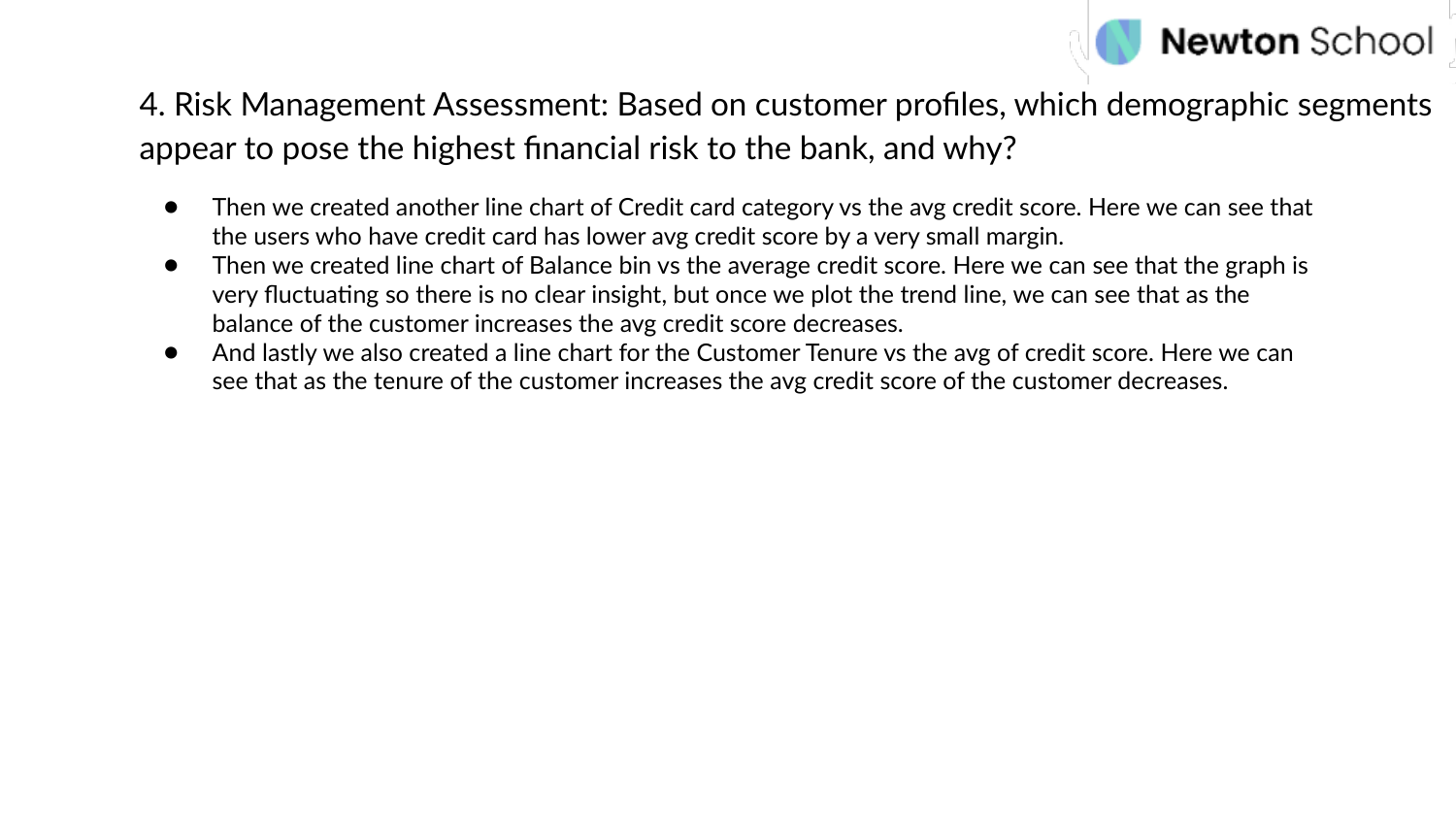

4. Risk Management Assessment: Based on customer profiles, which demographic segments appear to pose the highest financial risk to the bank, and why?
Then we created another line chart of Credit card category vs the avg credit score. Here we can see that the users who have credit card has lower avg credit score by a very small margin.
Then we created line chart of Balance bin vs the average credit score. Here we can see that the graph is very fluctuating so there is no clear insight, but once we plot the trend line, we can see that as the balance of the customer increases the avg credit score decreases.
And lastly we also created a line chart for the Customer Tenure vs the avg of credit score. Here we can see that as the tenure of the customer increases the avg credit score of the customer decreases.